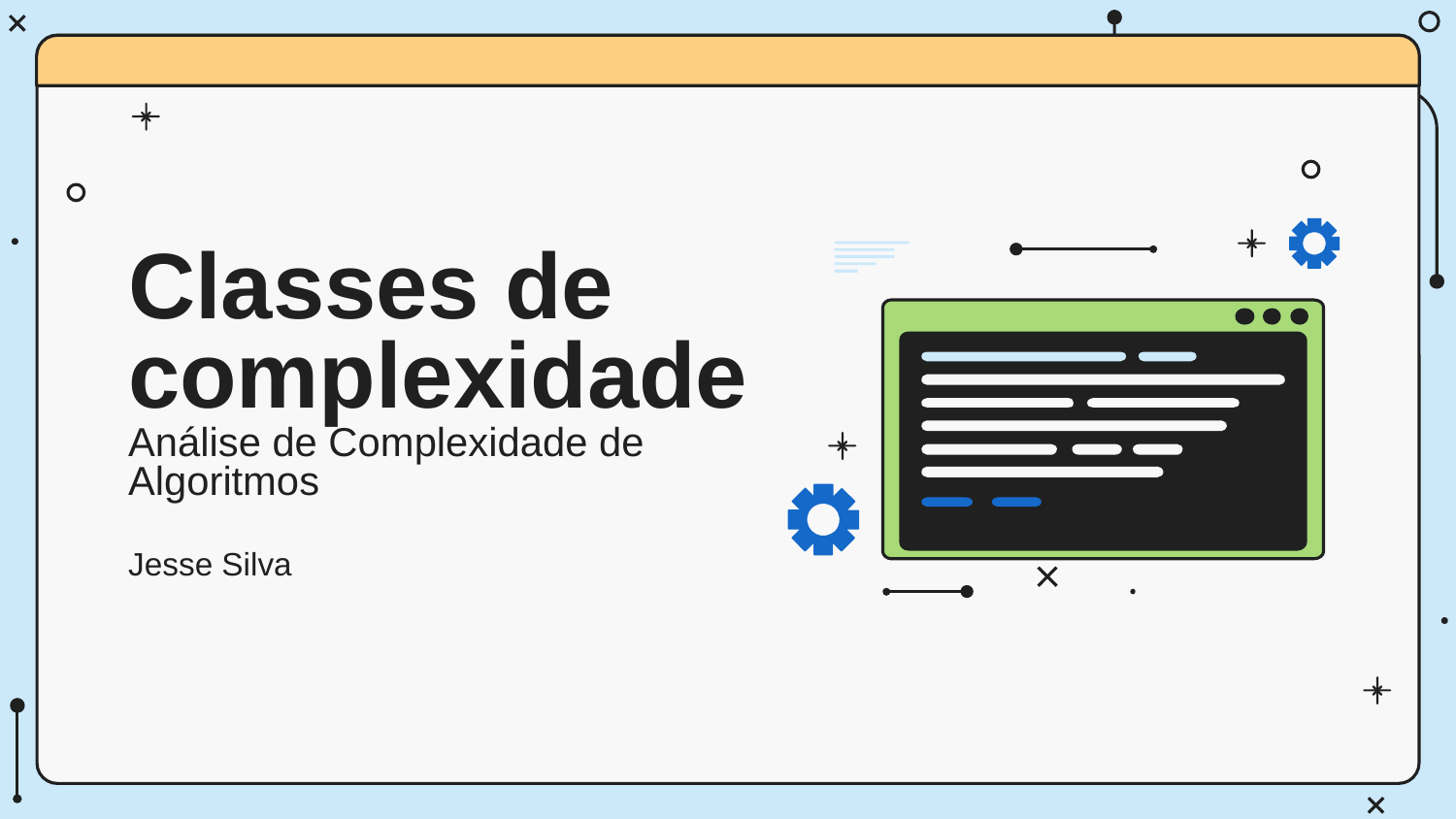

# Classes de complexidade Análise de Complexidade de Algoritmos

Jesse Silva